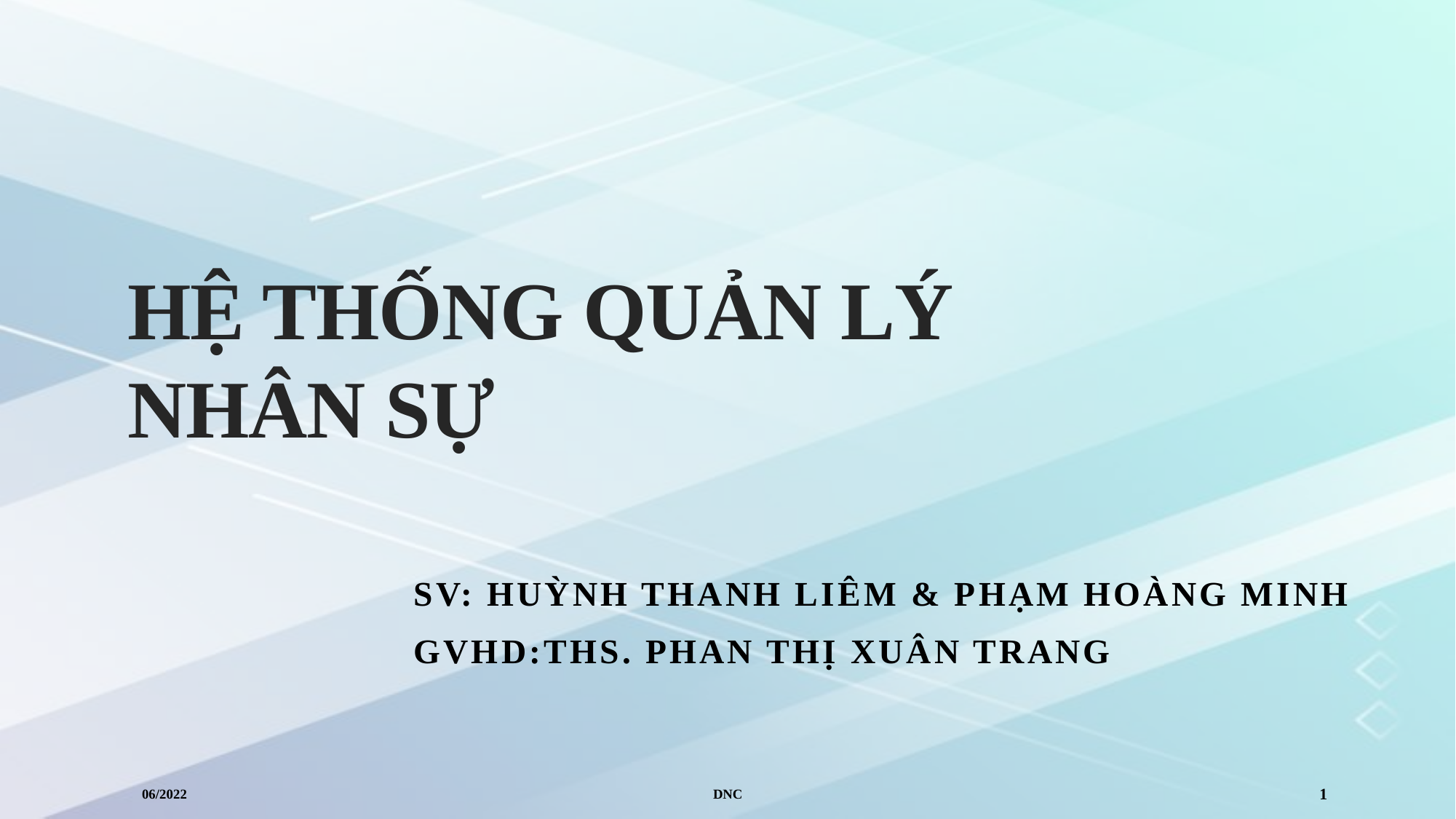

# HỆ THỐNG QUẢN LÝ NHÂN SỰ
SV: HUỲNH THANH LIÊM & PHẠM HOÀNG MINH
GVHD:THS. PHAN THỊ XUÂN TRANG
06/2022
DNC
1